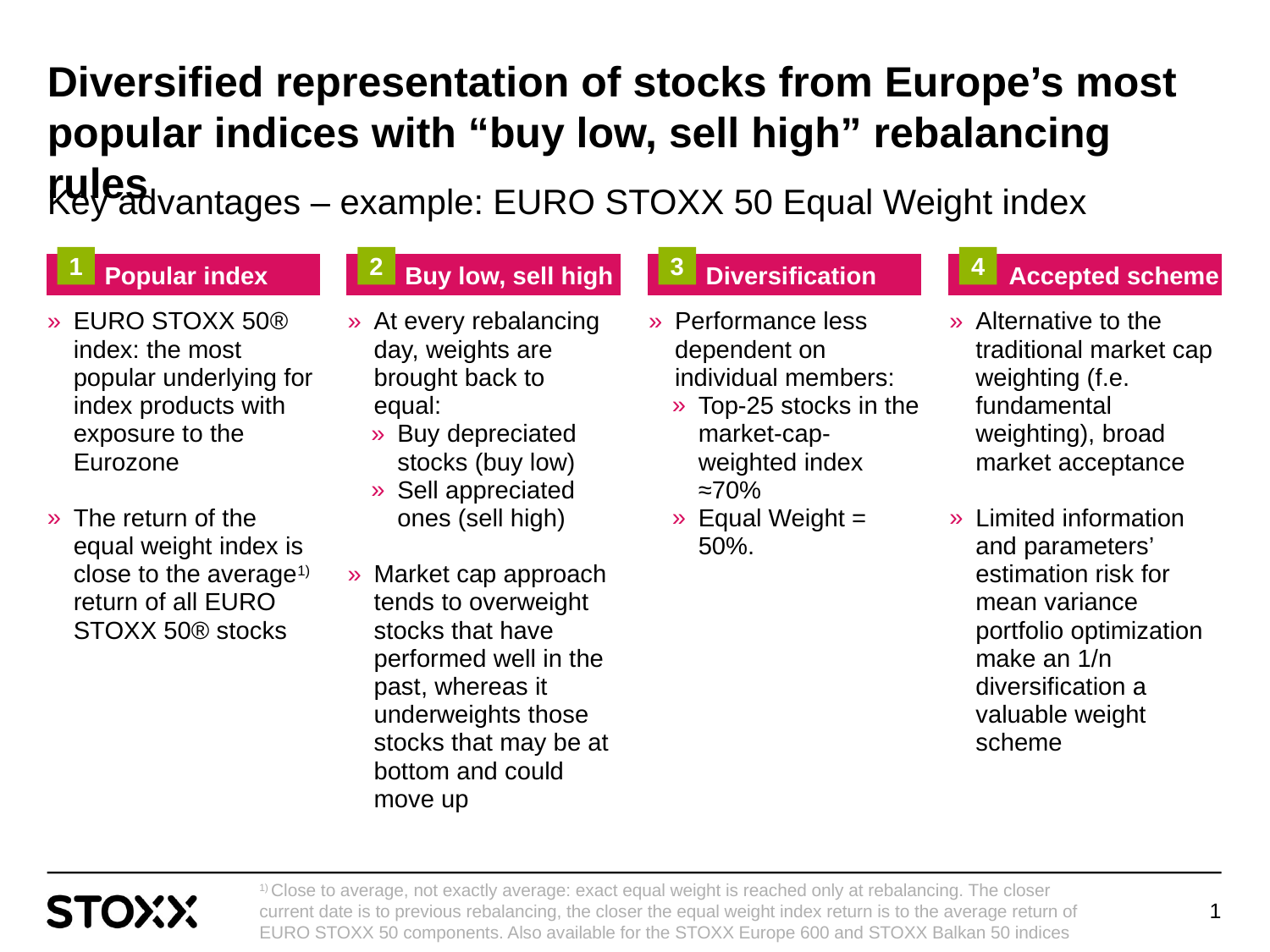

# Diversified representation of stocks from Europe’s most popular indices with “buy low, sell high” rebalancing rules
Key advantages – example: EURO STOXX 50 Equal Weight index
1
2
3
4
Popular index
Buy low, sell high
Diversification
Accepted scheme
At every rebalancing day, weights are brought back to equal:
Buy depreciated stocks (buy low)
Sell appreciated ones (sell high)

Market cap approach tends to overweight stocks that have performed well in the past, whereas it underweights those stocks that may be at bottom and could move up
EURO STOXX 50® index: the most popular underlying for index products with exposure to the Eurozone

The return of the equal weight index is close to the average1) return of all EURO STOXX 50® stocks
Alternative to the traditional market cap weighting (f.e. fundamental weighting), broad market acceptance

Limited information and parameters’ estimation risk for mean variance portfolio optimization make an 1/n diversification a valuable weight scheme
Performance less dependent on individual members:
Top-25 stocks in the market-cap-weighted index ≈70%
Equal Weight = 50%.
1) Close to average, not exactly average: exact equal weight is reached only at rebalancing. The closer current date is to previous rebalancing, the closer the equal weight index return is to the average return of EURO STOXX 50 components. Also available for the STOXX Europe 600 and STOXX Balkan 50 indices